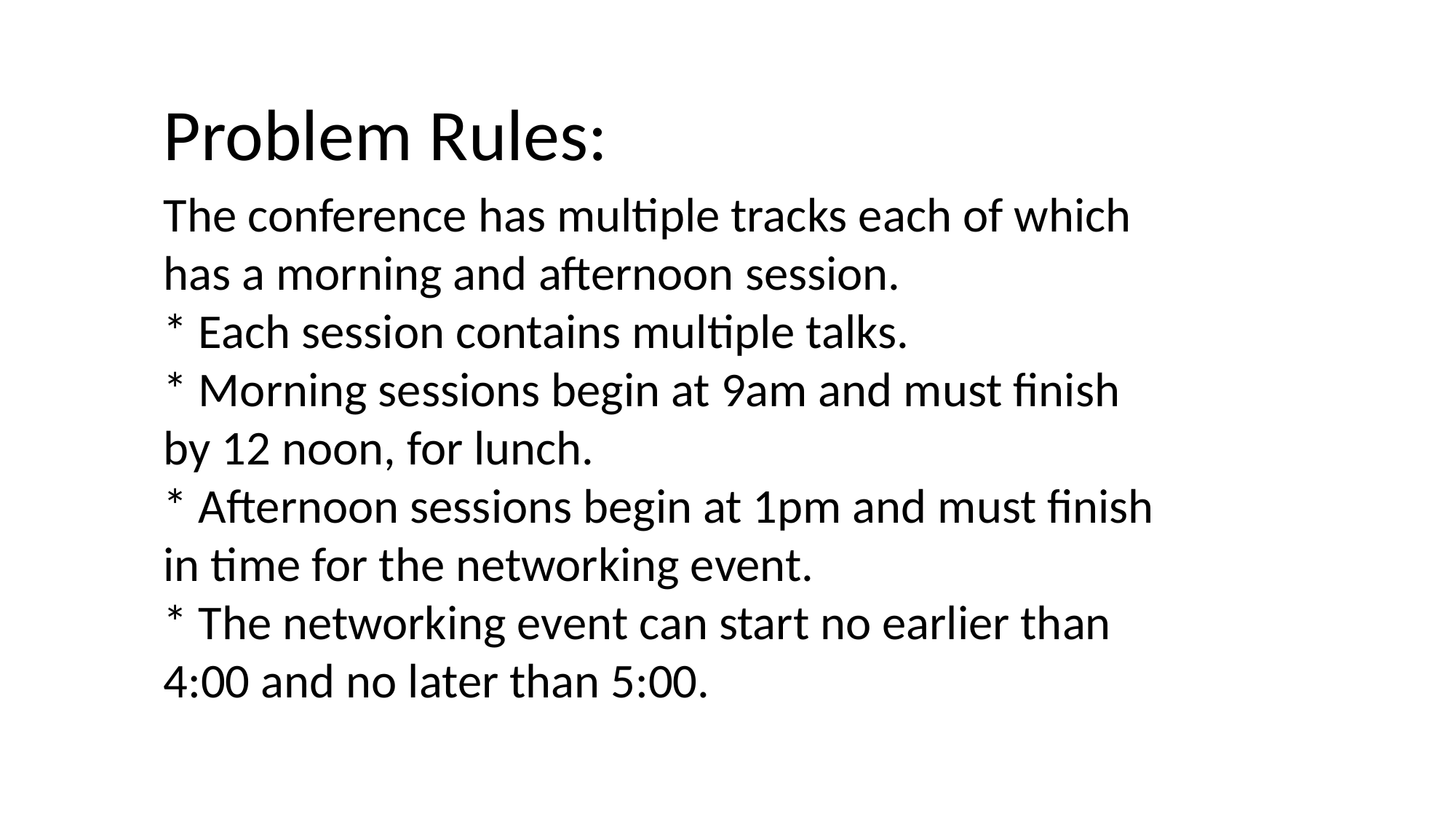

Problem Rules:
The conference has multiple tracks each of which has a morning and afternoon session.
* Each session contains multiple talks.
* Morning sessions begin at 9am and must finish by 12 noon, for lunch.
* Afternoon sessions begin at 1pm and must finish in time for the networking event.
* The networking event can start no earlier than 4:00 and no later than 5:00.